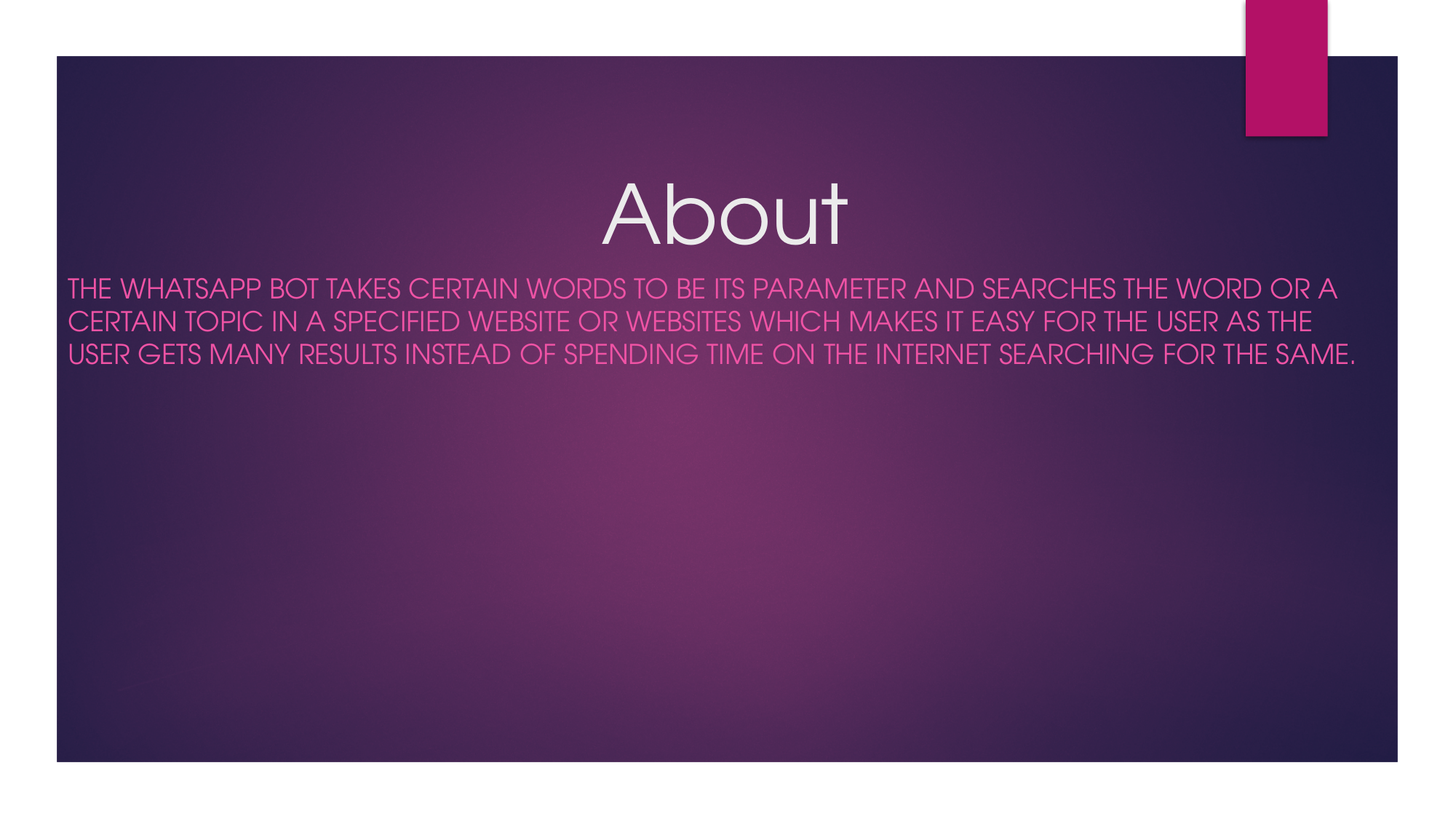

# About
The WhatsApp bot takes certain words to be its parameter and searches the word or a certain topic in a specified website or websites which makes it easy for the user as the user gets many results instead of spending time on the internet searching for the same.